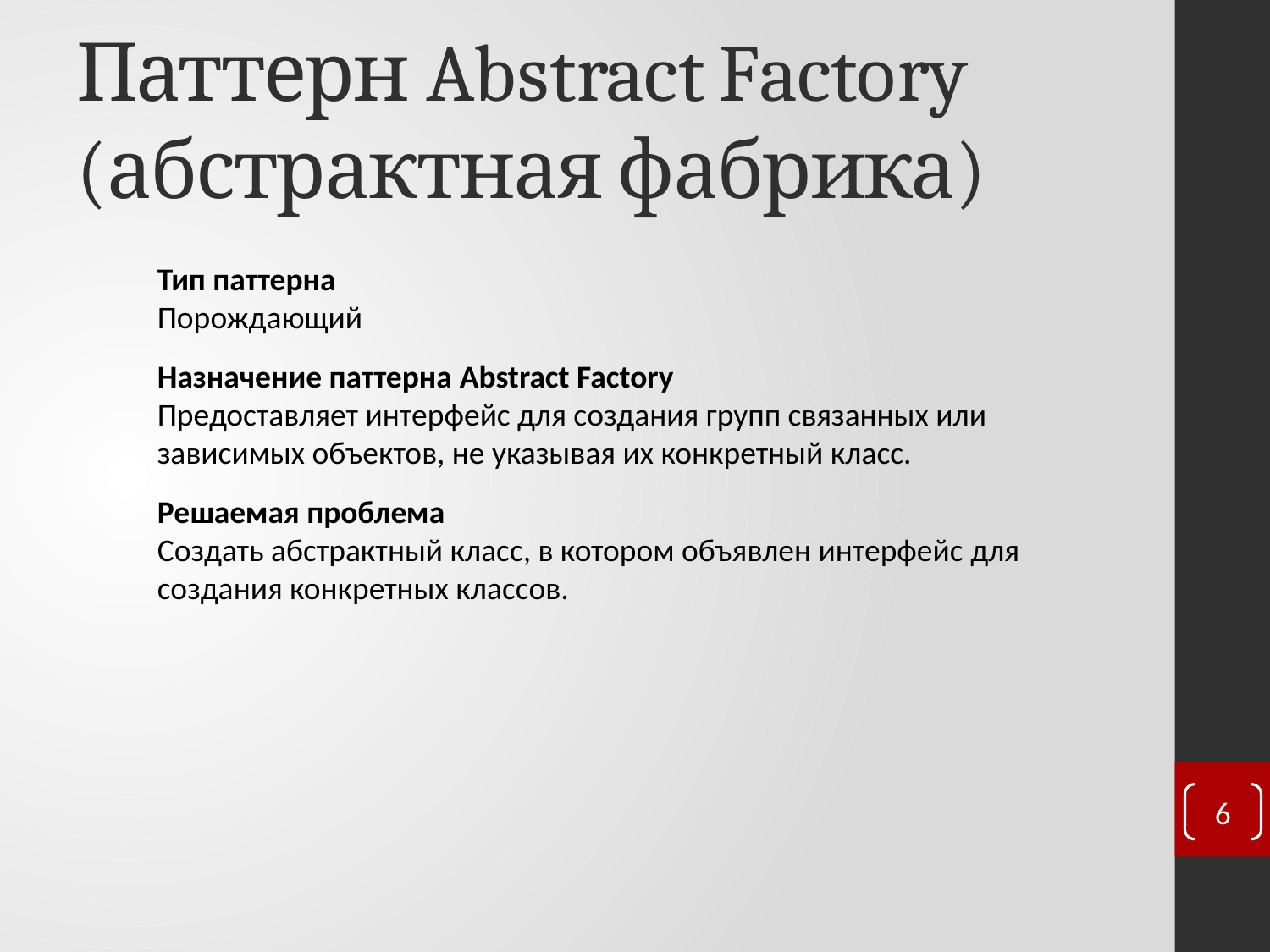

# Паттерн Abstract Factory (абстрактная фабрика)
Тип паттерна
Порождающий
Назначение паттерна Abstract Factory
Предоставляет интерфейс для создания групп связанных или зависимых объектов, не указывая их конкретный класс.
Решаемая проблема
Создать абстрактный класс, в котором объявлен интерфейс для создания конкретных классов.
6